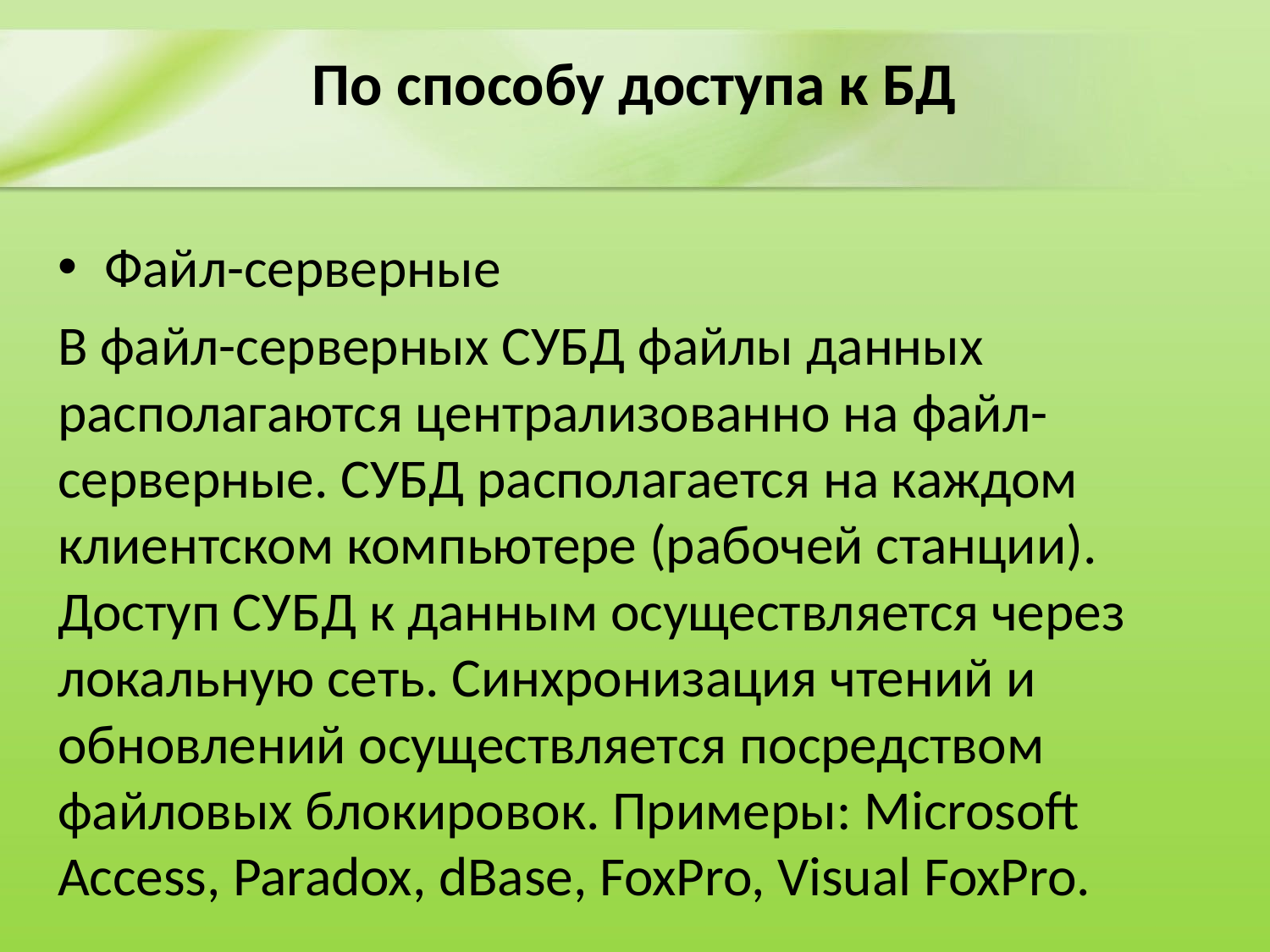

# По способу доступа к БД
Файл-серверные
В файл-серверных СУБД файлы данных располагаются централизованно на файл-серверные. СУБД располагается на каждом клиентском компьютере (рабочей станции). Доступ СУБД к данным осуществляется через локальную сеть. Синхронизация чтений и обновлений осуществляется посредством файловых блокировок. Примеры: Microsoft Access, Paradox, dBase, FoxPro, Visual FoxPro.